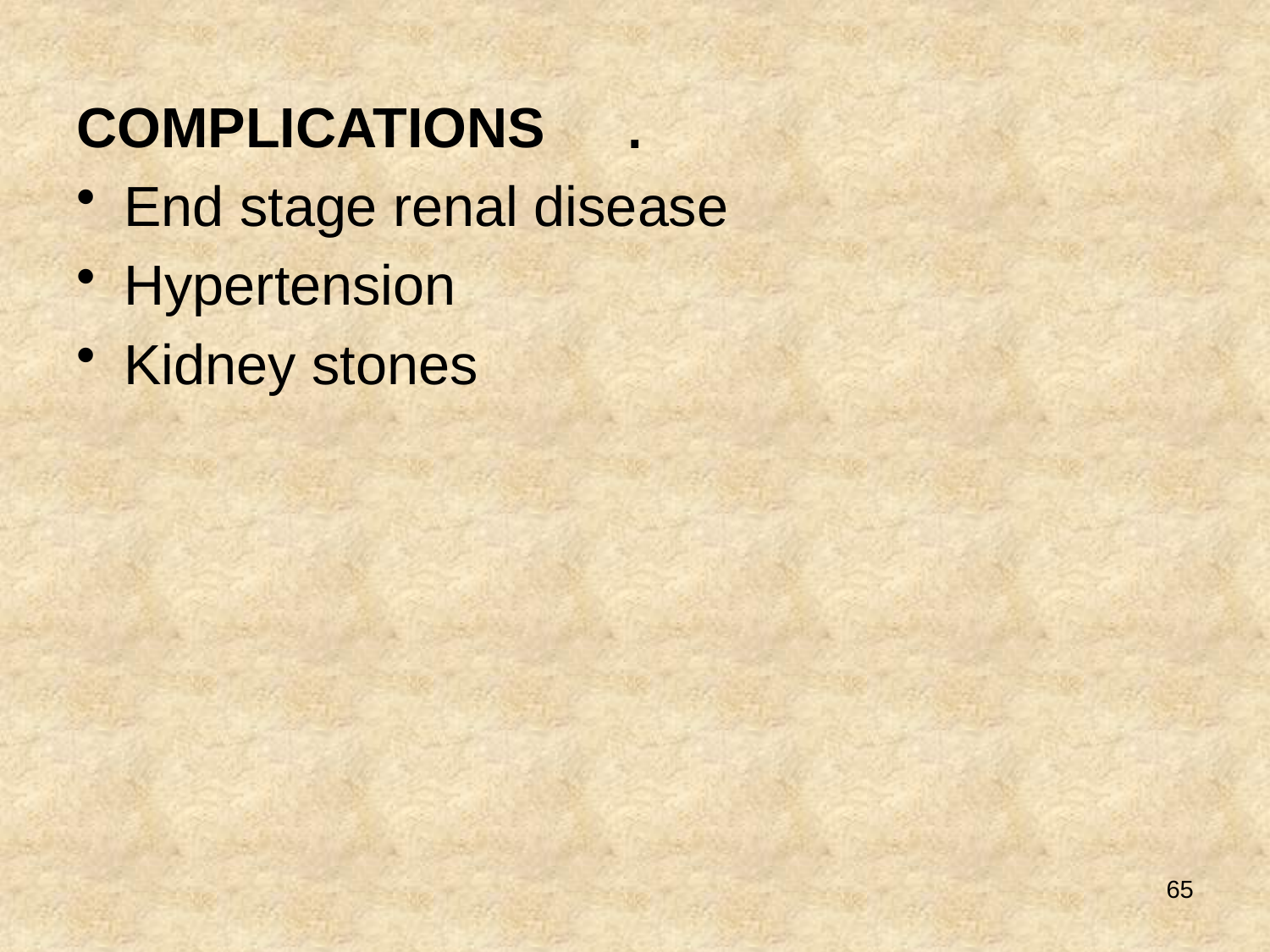

# .
COMPLICATIONS
End stage renal disease
Hypertension
Kidney stones
65